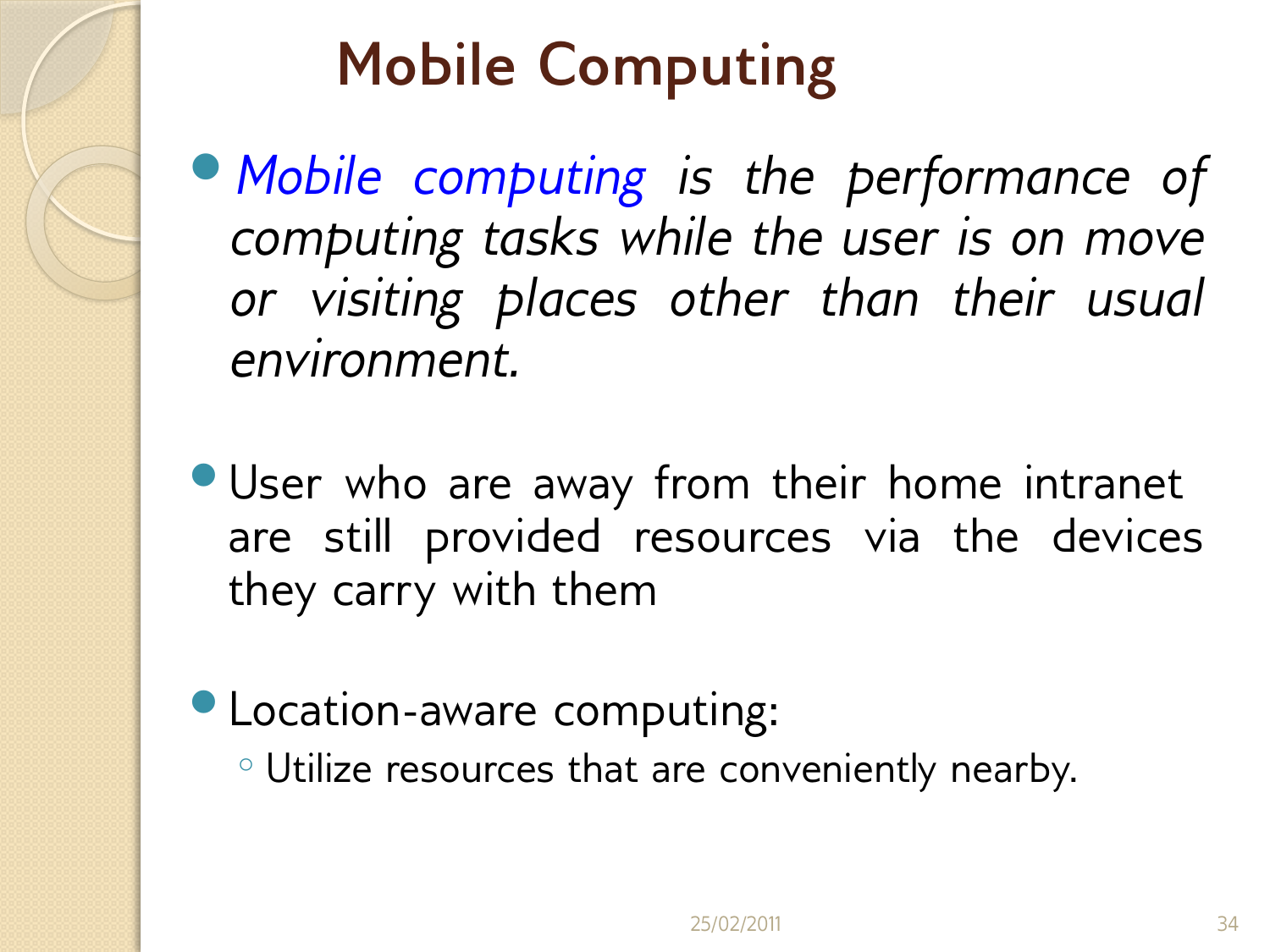

# Mobile Computing
Mobile computing is the performance of computing tasks while the user is on move or visiting places other than their usual environment.

User who are away from their home intranet  are still provided resources via the devices they carry with them

Location-aware computing:
Utilize resources that are conveniently nearby.
25/02/2011
34